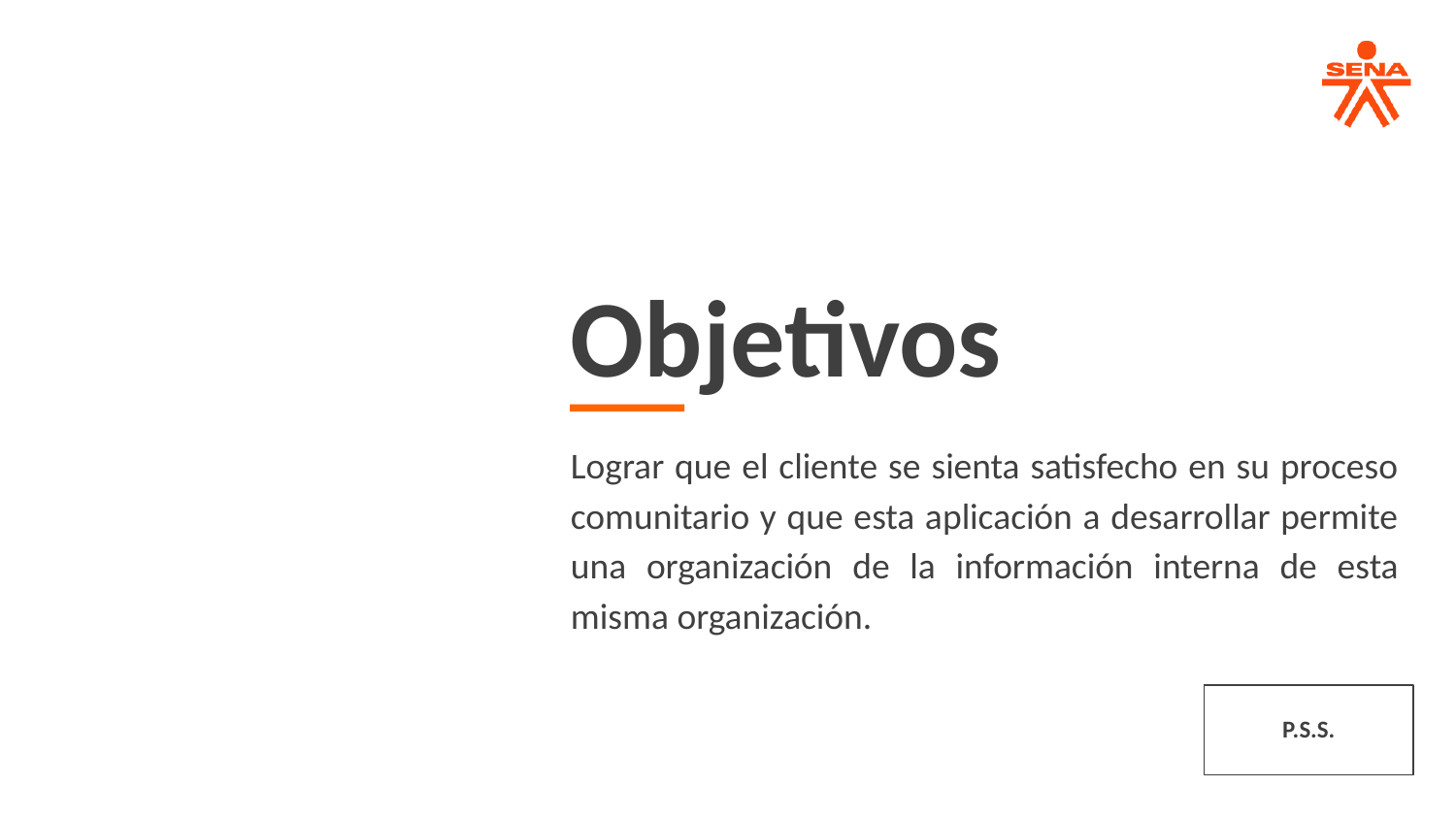

Objetivos

Lograr que el cliente se sienta satisfecho en su proceso comunitario y que esta aplicación a desarrollar permite una organización de la información interna de esta misma organización.

P.S.S.